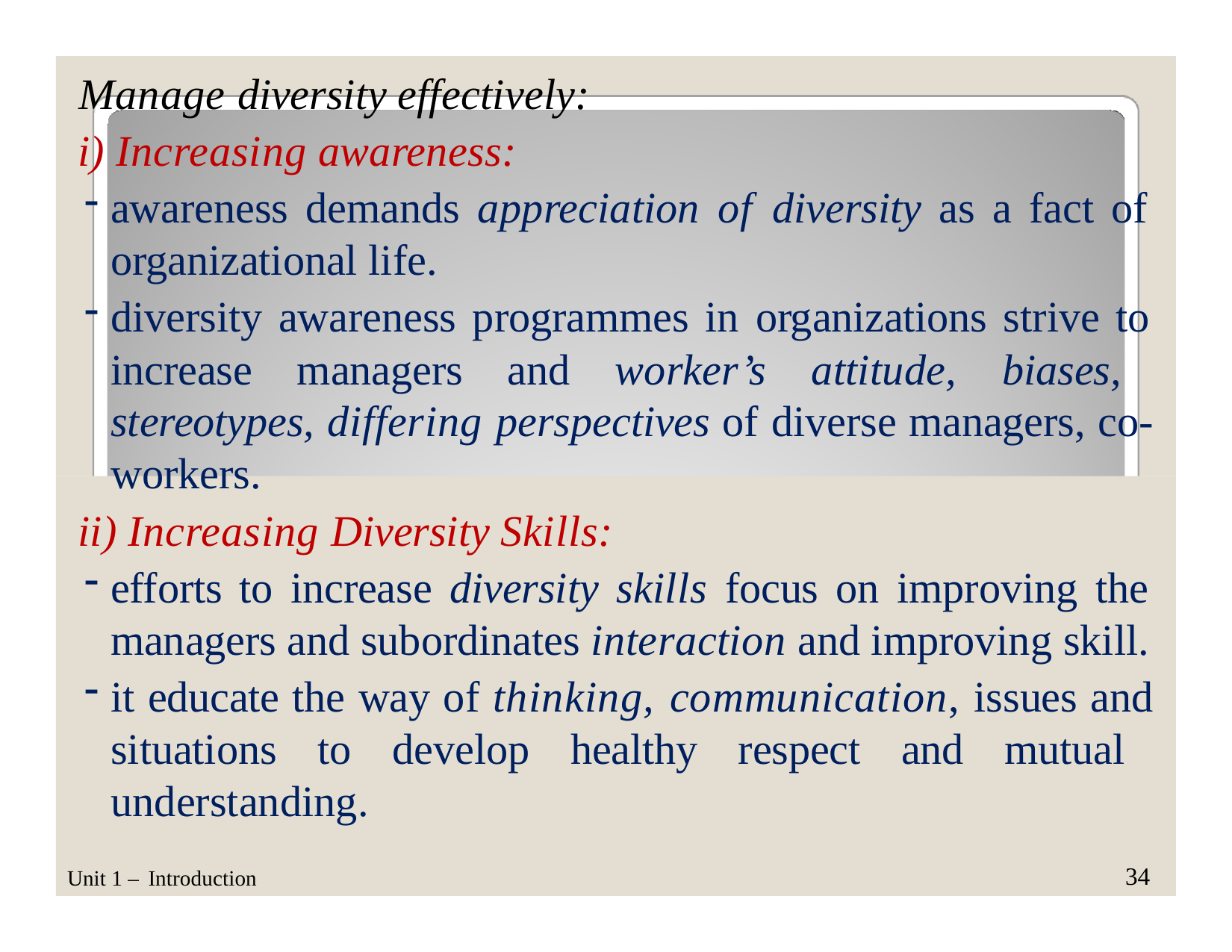

Manage diversity effectively:
Increasing awareness:
awareness demands appreciation of diversity as a fact of  organizational life.
diversity awareness programmes in organizations strive to  increase managers and worker’s attitude, biases,  stereotypes, differing perspectives of diverse managers, co-  workers.
Increasing Diversity Skills:
efforts to increase diversity skills focus on improving the  managers and subordinates interaction and improving skill.
it educate the way of thinking, communication, issues and  situations to develop healthy respect and mutual  understanding.
34
Unit 1 – Introduction